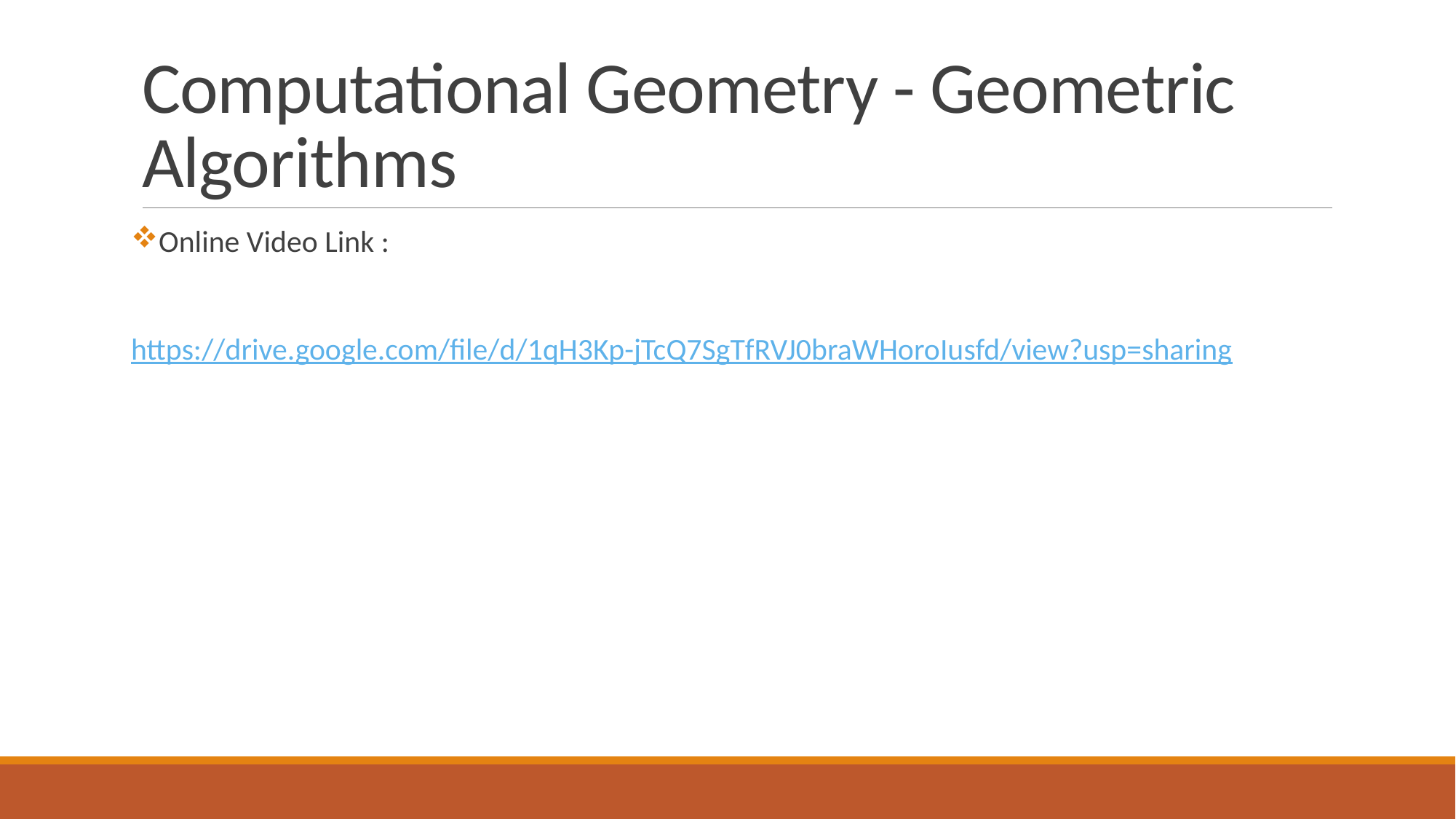

# Computational Geometry - Geometric Algorithms
Online Video Link :

https://drive.google.com/file/d/1qH3Kp-jTcQ7SgTfRVJ0braWHoroIusfd/view?usp=sharing